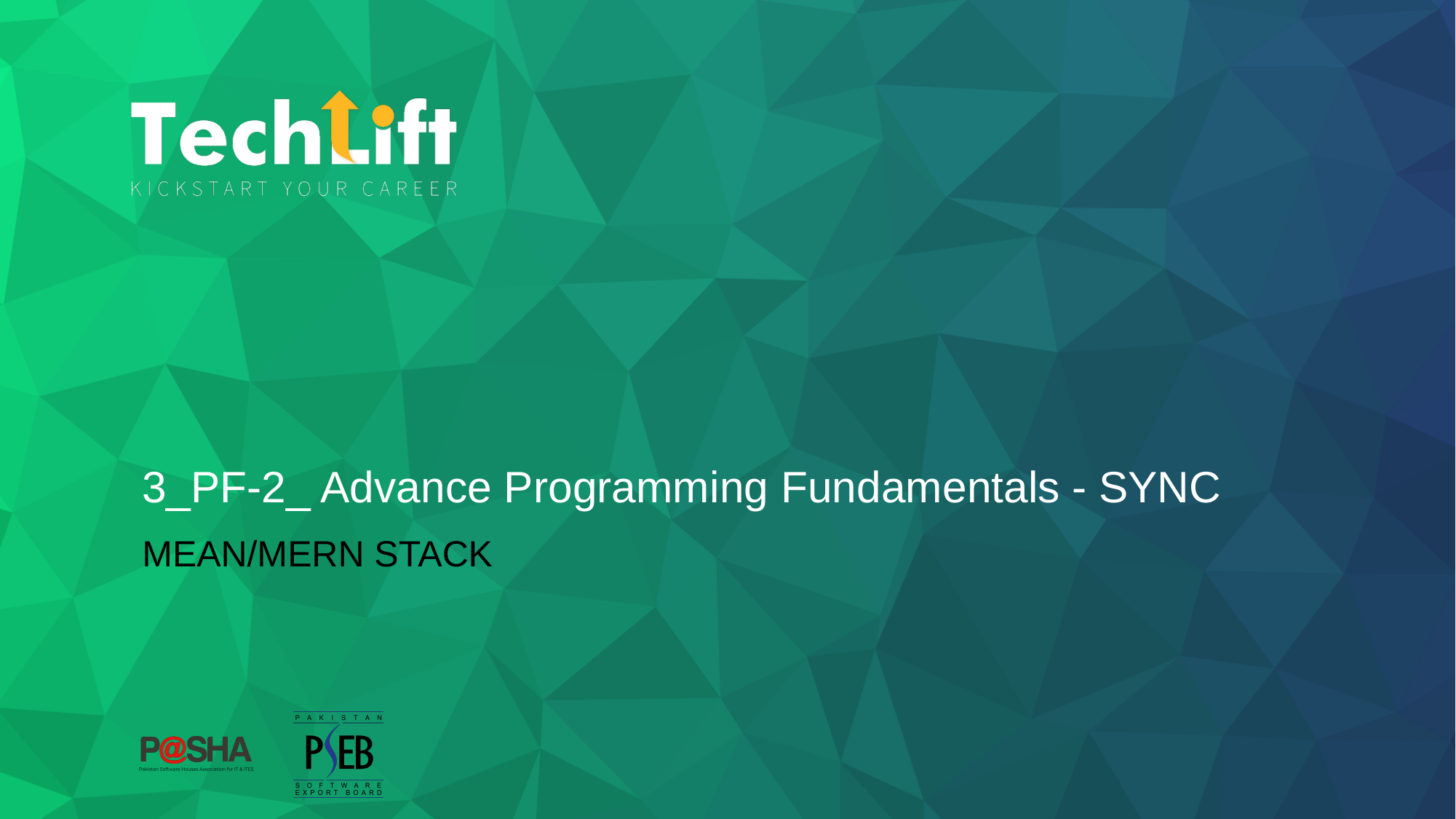

# 3_PF-2_ Advance Programming Fundamentals - SYNC
MEAN/MERN STACK